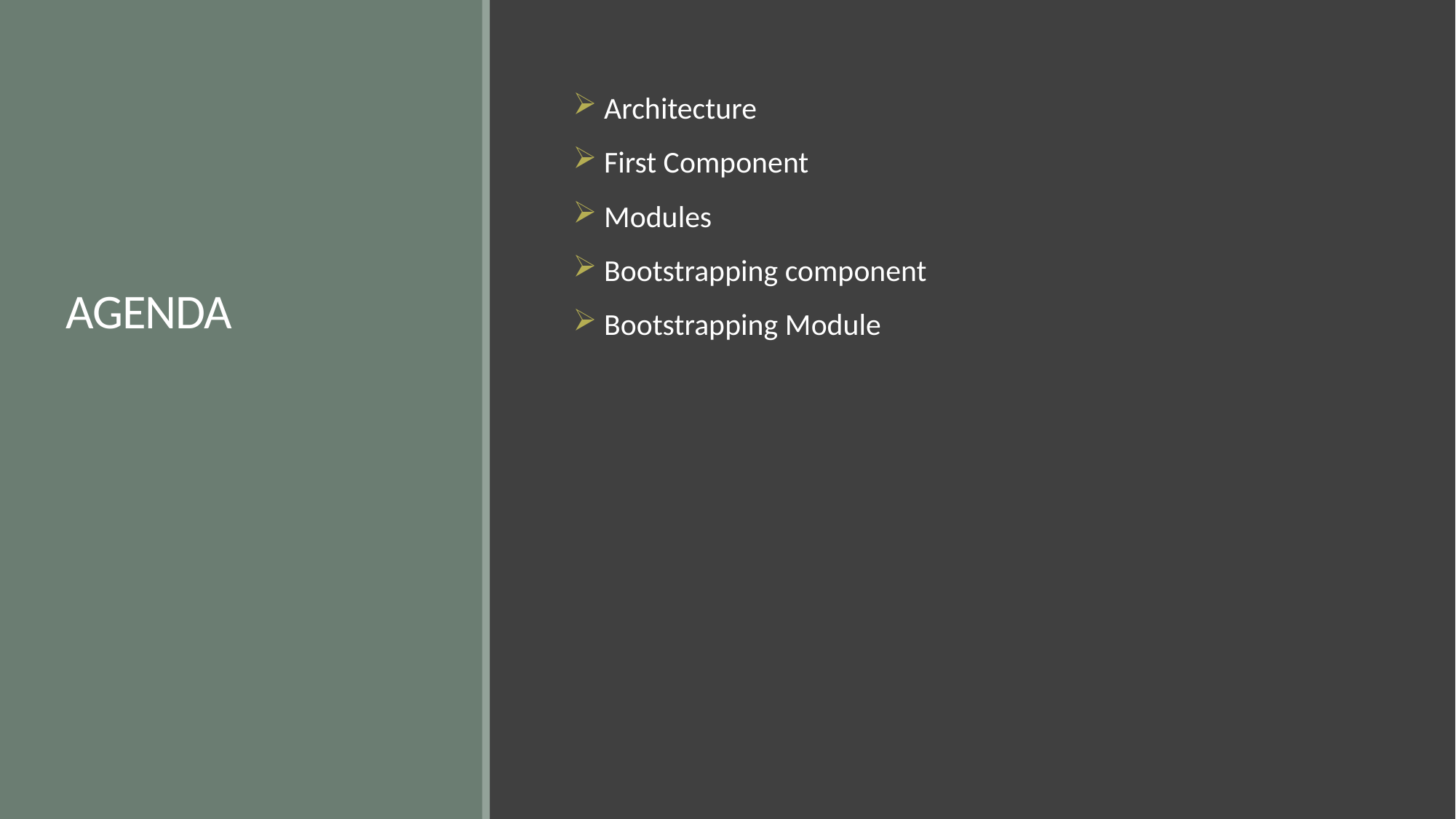

# AGENDA
 Architecture
 First Component
 Modules
 Bootstrapping component
 Bootstrapping Module